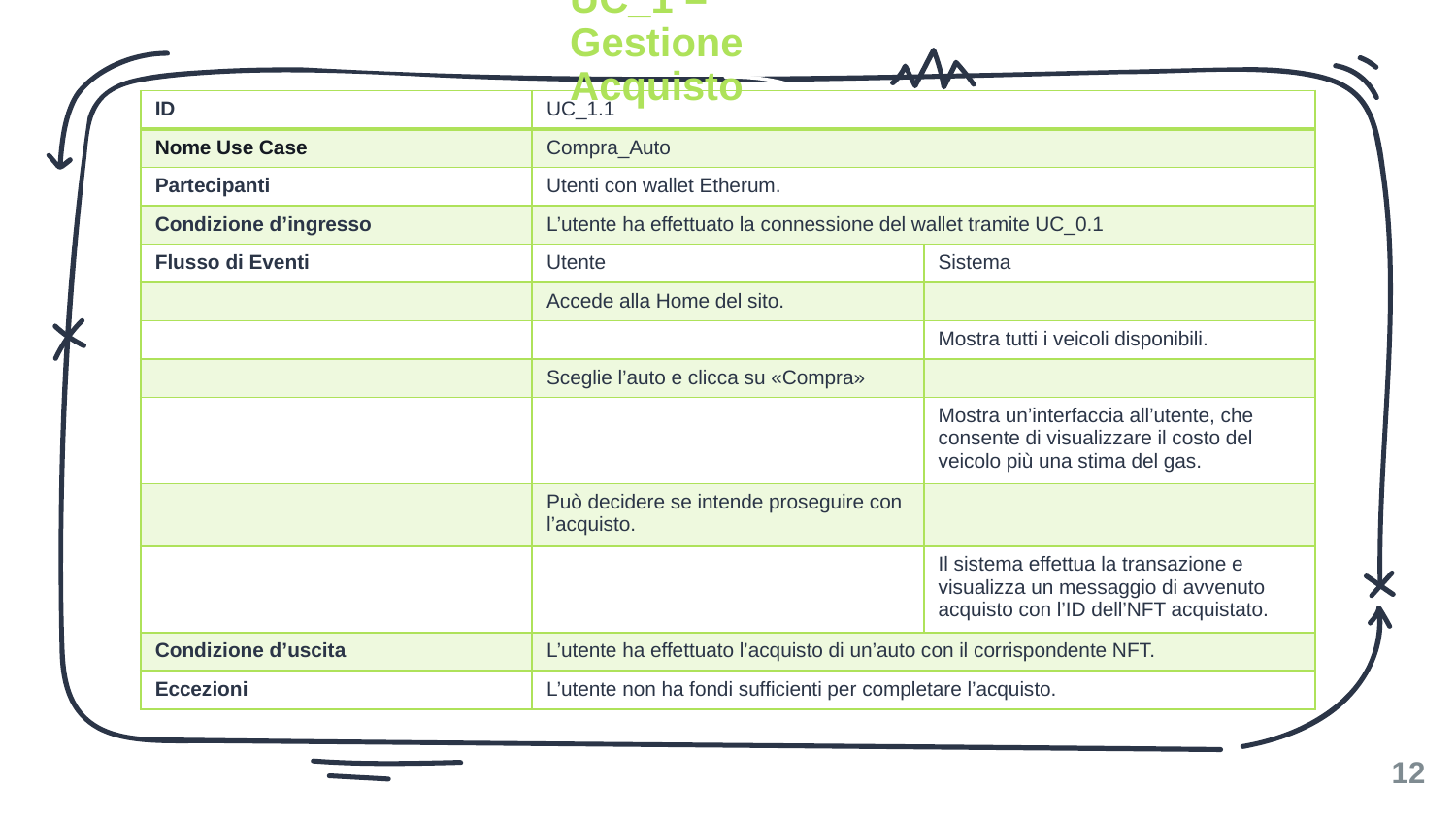

UC_1 – Gestione Acquisto

| ID | UC\_1.1 |  |
| --- | --- | --- |
| Nome Use Case | Compra\_Auto |  |
| Partecipanti | Utenti con wallet Etherum. |  |
| Condizione d’ingresso | L’utente ha effettuato la connessione del wallet tramite UC\_0.1 |  |
| Flusso di Eventi | Utente | Sistema |
|  | Accede alla Home del sito. |  |
|  |  | Mostra tutti i veicoli disponibili. |
|  | Sceglie l’auto e clicca su «Compra» |  |
|  |  | Mostra un’interfaccia all’utente, che consente di visualizzare il costo del veicolo più una stima del gas. |
|  | Può decidere se intende proseguire con l’acquisto. |  |
|  |  | Il sistema effettua la transazione e visualizza un messaggio di avvenuto acquisto con l’ID dell’NFT acquistato. |
| Condizione d’uscita | L’utente ha effettuato l’acquisto di un’auto con il corrispondente NFT. |  |
| Eccezioni | L’utente non ha fondi sufficienti per completare l’acquisto. |  |
12